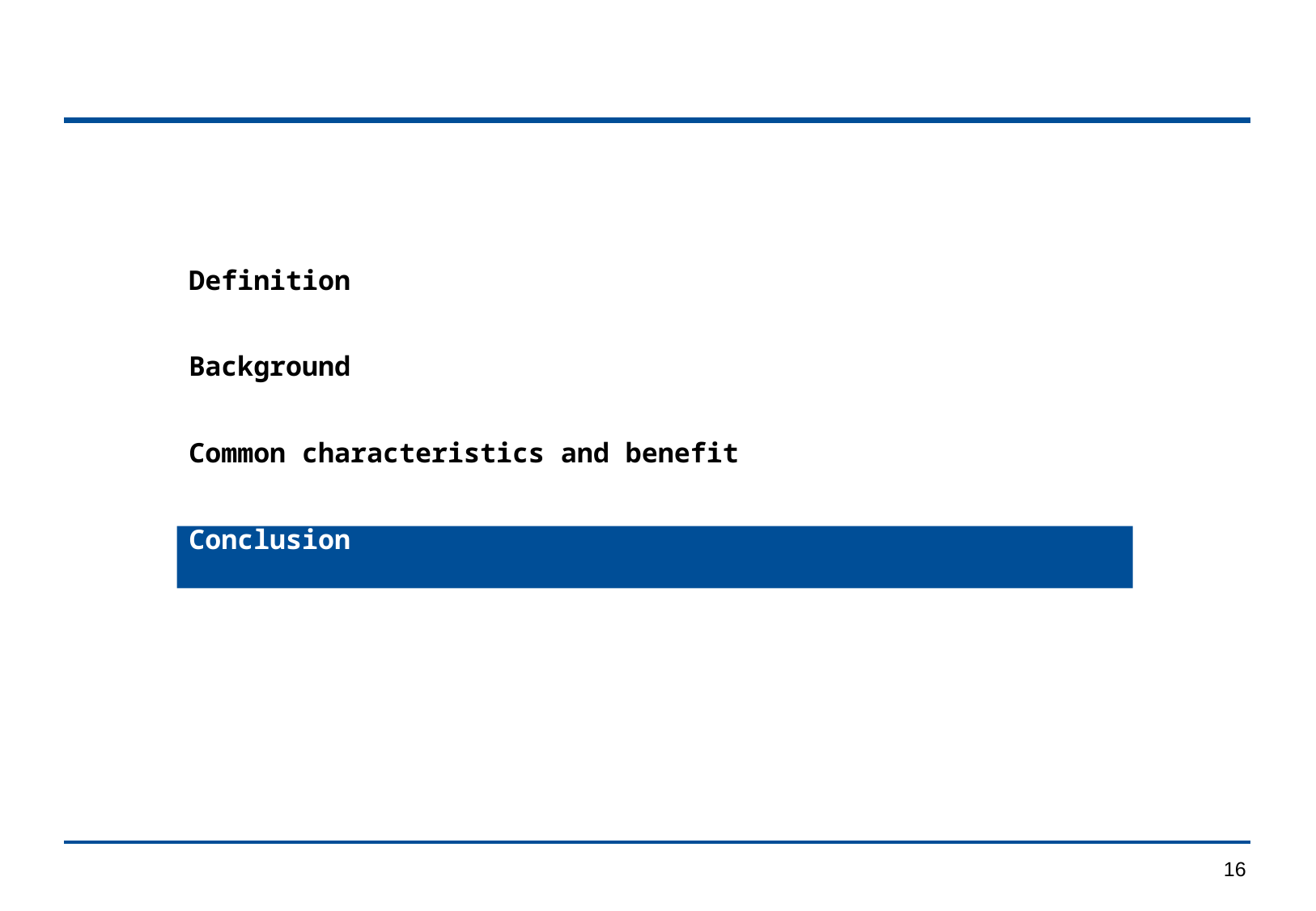

#
Definition

Background

Common characteristics and benefit

Conclusion